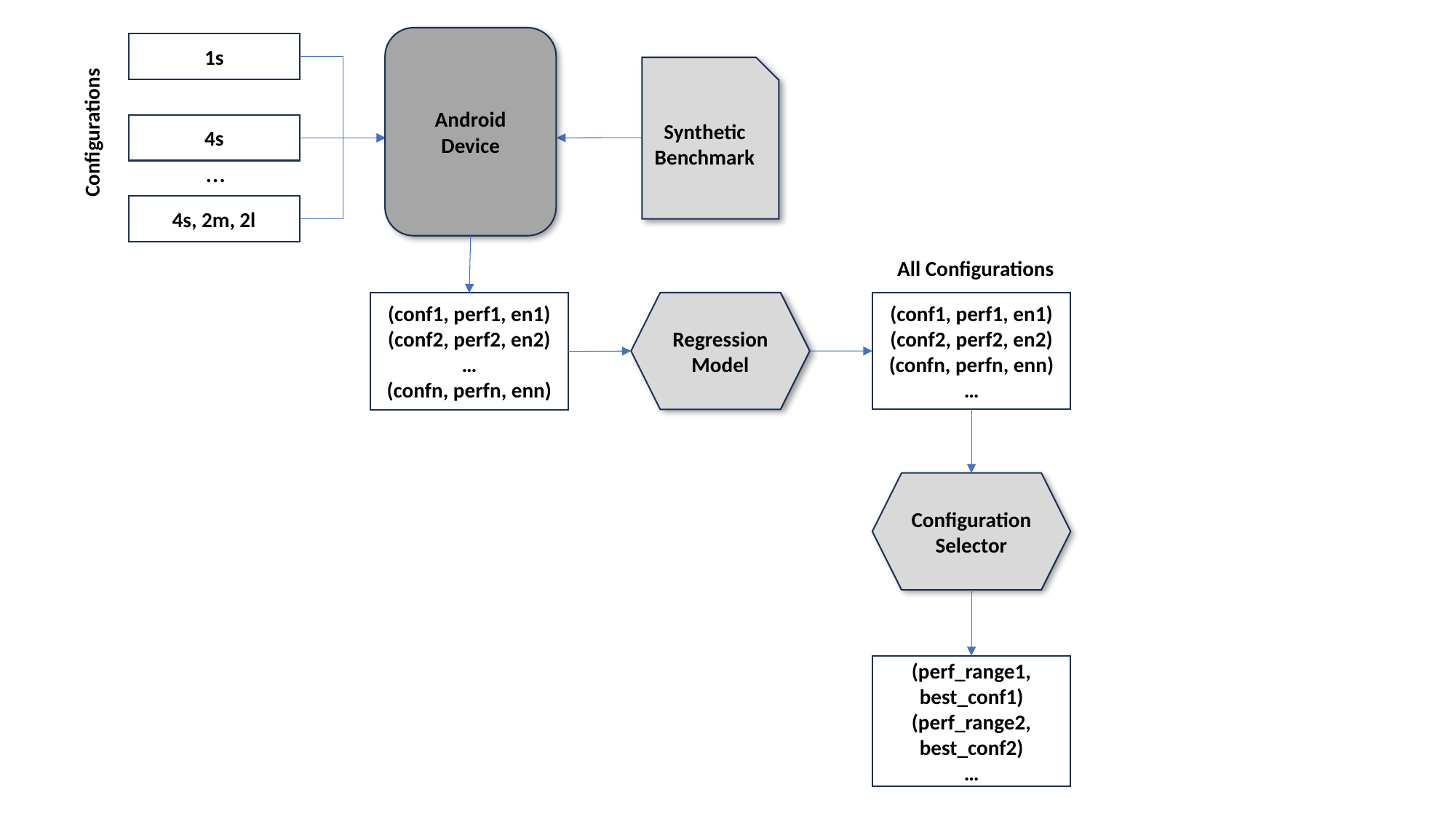

Android
Device
1s
Synthetic
Benchmark
Configurations
4s
…
4s, 2m, 2l
All Configurations
(conf1, perf1, en1)
(conf2, perf2, en2)
(confn, perfn, enn)
…
Regression
Model
(conf1, perf1, en1)
(conf2, perf2, en2)
…
(confn, perfn, enn)
Configuration
Selector
(perf_range1, best_conf1)
(perf_range2, best_conf2)
…